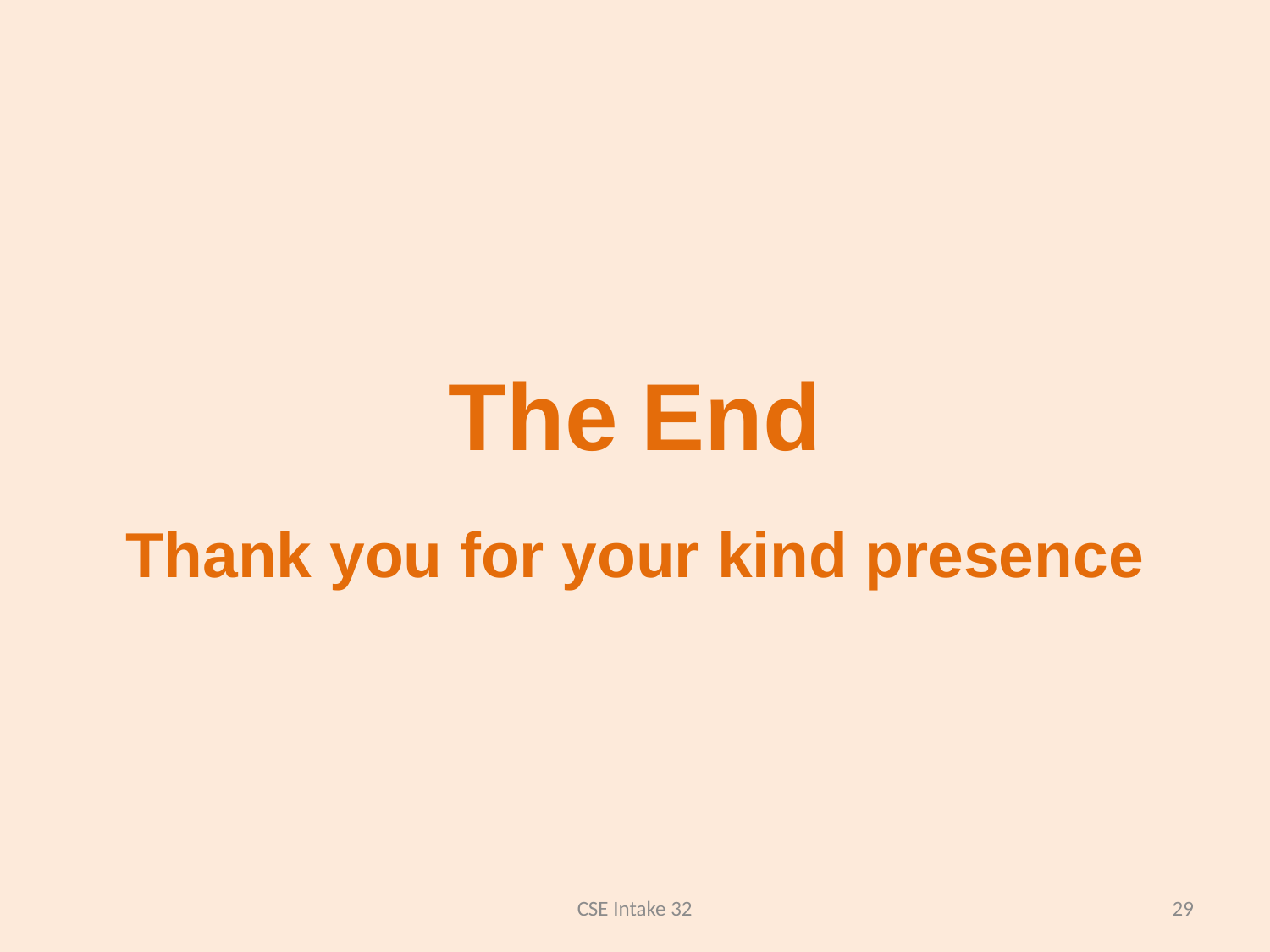

The End
Thank you for your kind presence

CSE Intake 32
29